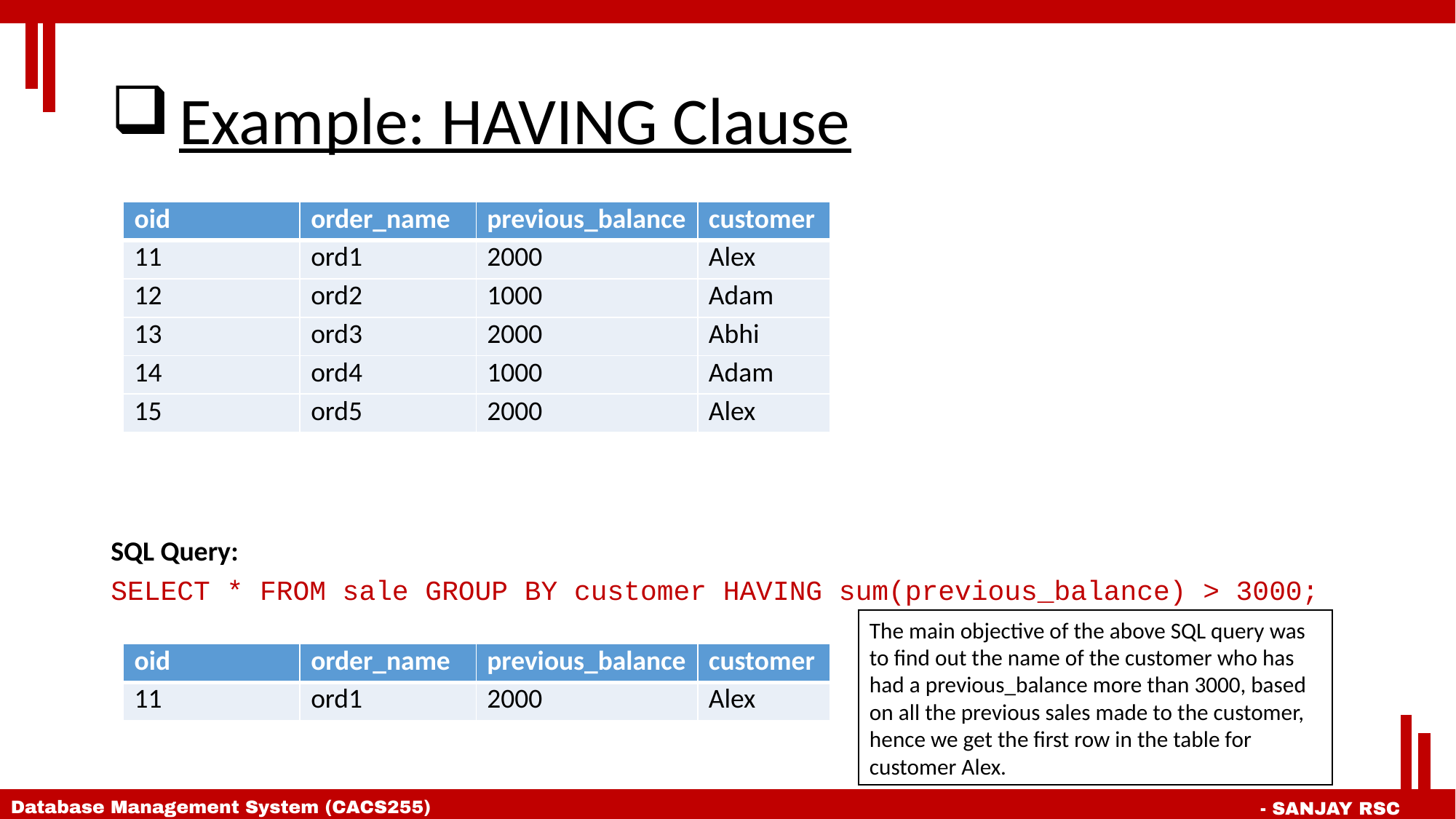

# Example: HAVING Clause
| oid | order\_name | previous\_balance | customer |
| --- | --- | --- | --- |
| 11 | ord1 | 2000 | Alex |
| 12 | ord2 | 1000 | Adam |
| 13 | ord3 | 2000 | Abhi |
| 14 | ord4 | 1000 | Adam |
| 15 | ord5 | 2000 | Alex |
SQL Query:
SELECT * FROM sale GROUP BY customer HAVING sum(previous_balance) > 3000;
The main objective of the above SQL query was to find out the name of the customer who has had a previous_balance more than 3000, based on all the previous sales made to the customer, hence we get the first row in the table for customer Alex.
| oid | order\_name | previous\_balance | customer |
| --- | --- | --- | --- |
| 11 | ord1 | 2000 | Alex |